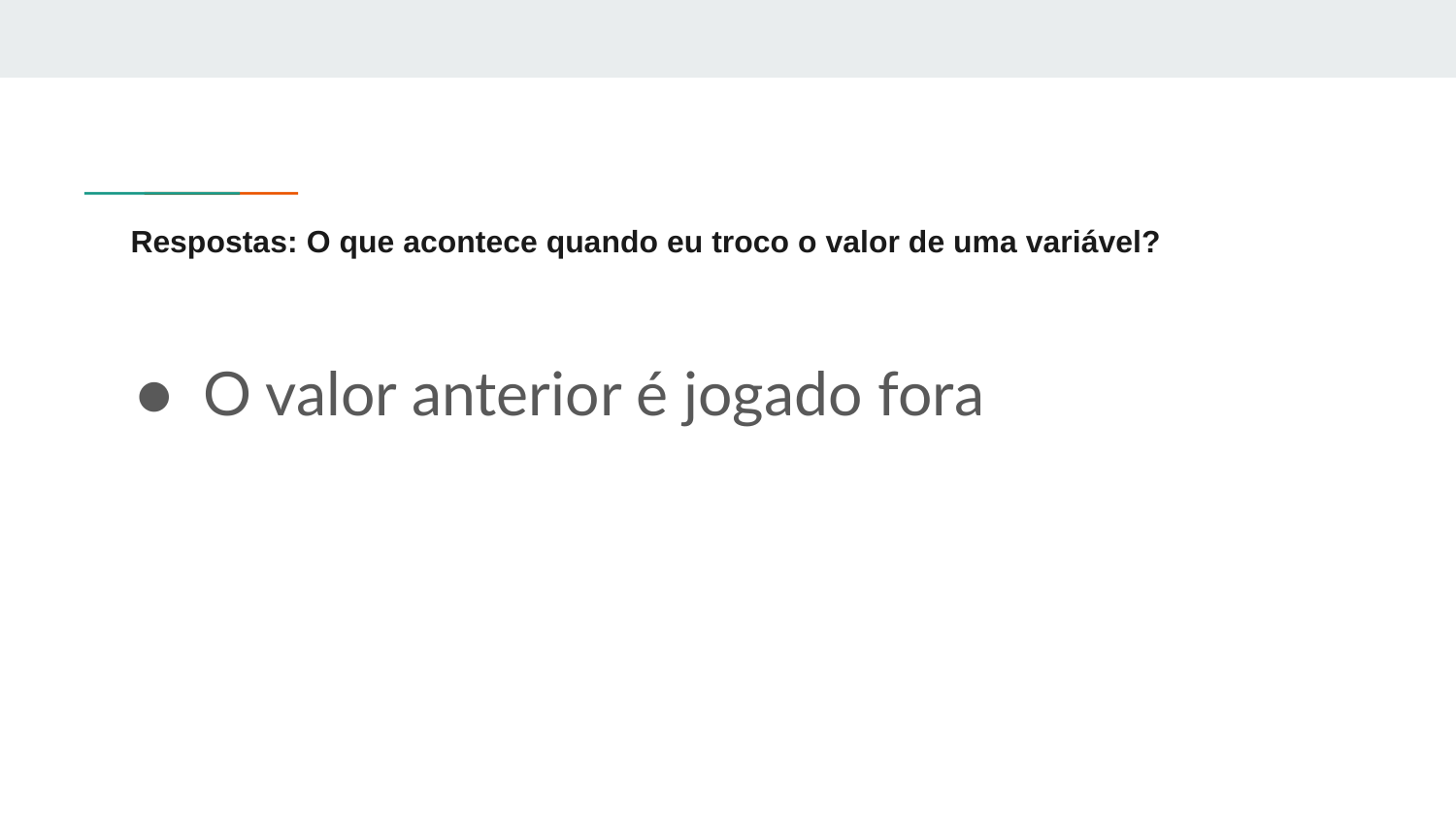

# Respostas: O que acontece quando eu troco o valor de uma variável?
O valor anterior é jogado fora